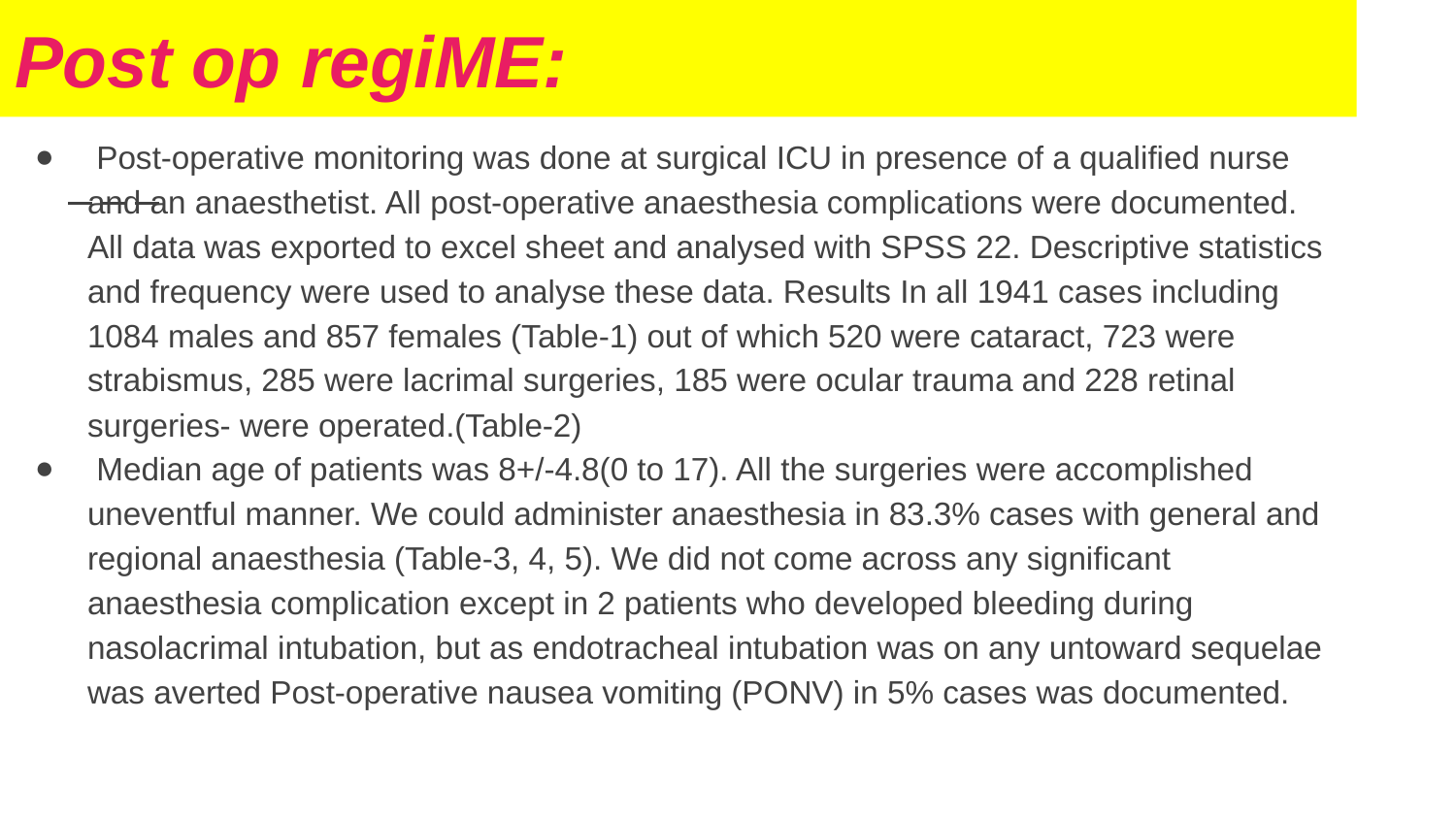

# Post op regiME:
 Post-operative monitoring was done at surgical ICU in presence of a qualified nurse and an anaesthetist. All post-operative anaesthesia complications were documented. All data was exported to excel sheet and analysed with SPSS 22. Descriptive statistics and frequency were used to analyse these data. Results In all 1941 cases including 1084 males and 857 females (Table-1) out of which 520 were cataract, 723 were strabismus, 285 were lacrimal surgeries, 185 were ocular trauma and 228 retinal surgeries- were operated.(Table-2)
 Median age of patients was 8+/-4.8(0 to 17). All the surgeries were accomplished uneventful manner. We could administer anaesthesia in 83.3% cases with general and regional anaesthesia (Table-3, 4, 5). We did not come across any significant anaesthesia complication except in 2 patients who developed bleeding during nasolacrimal intubation, but as endotracheal intubation was on any untoward sequelae was averted Post-operative nausea vomiting (PONV) in 5% cases was documented.